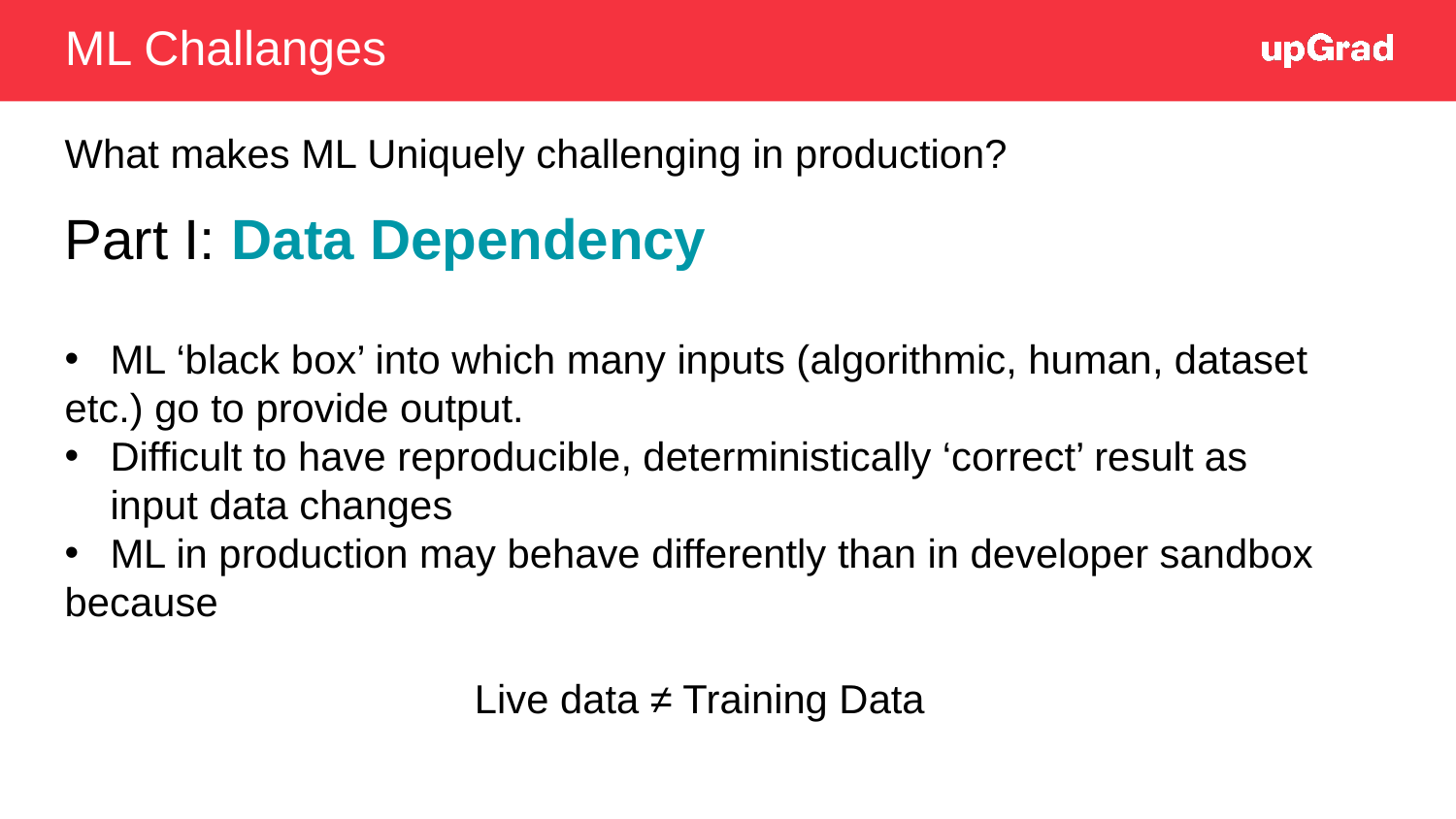

# ML Challanges
What makes ML Uniquely challenging in production?
Part I: Data Dependency
ML ‘black box’ into which many inputs (algorithmic, human, dataset
etc.) go to provide output.
Difficult to have reproducible, deterministically ‘correct’ result as input data changes
ML in production may behave differently than in developer sandbox
because

Live data ≠ Training Data